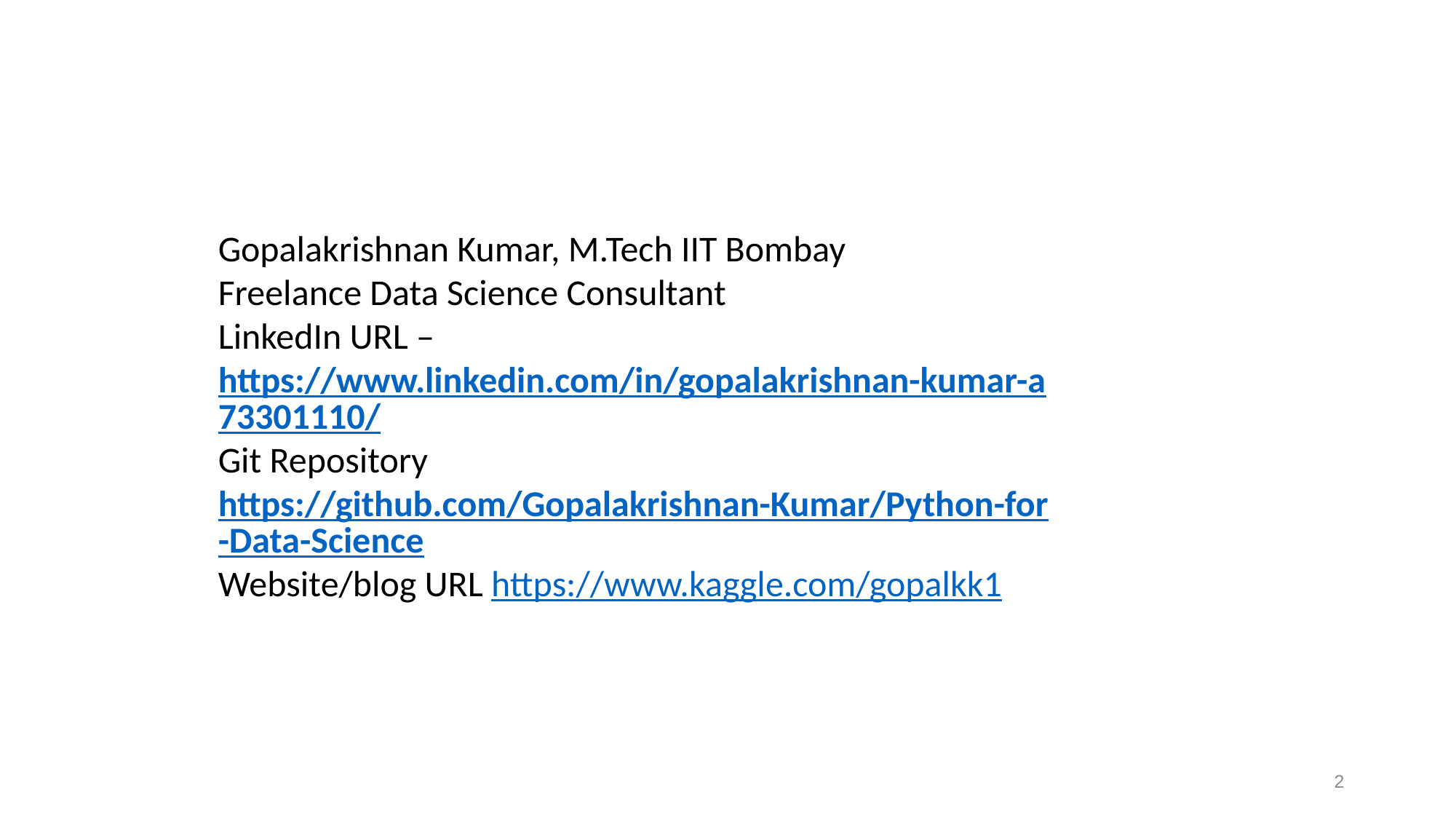

Gopalakrishnan Kumar, M.Tech IIT Bombay
Freelance Data Science Consultant
LinkedIn URL – https://www.linkedin.com/in/gopalakrishnan-kumar-a73301110/
Git Repository  https://github.com/Gopalakrishnan-Kumar/Python-for-Data-Science
Website/blog URL https://www.kaggle.com/gopalkk1

2